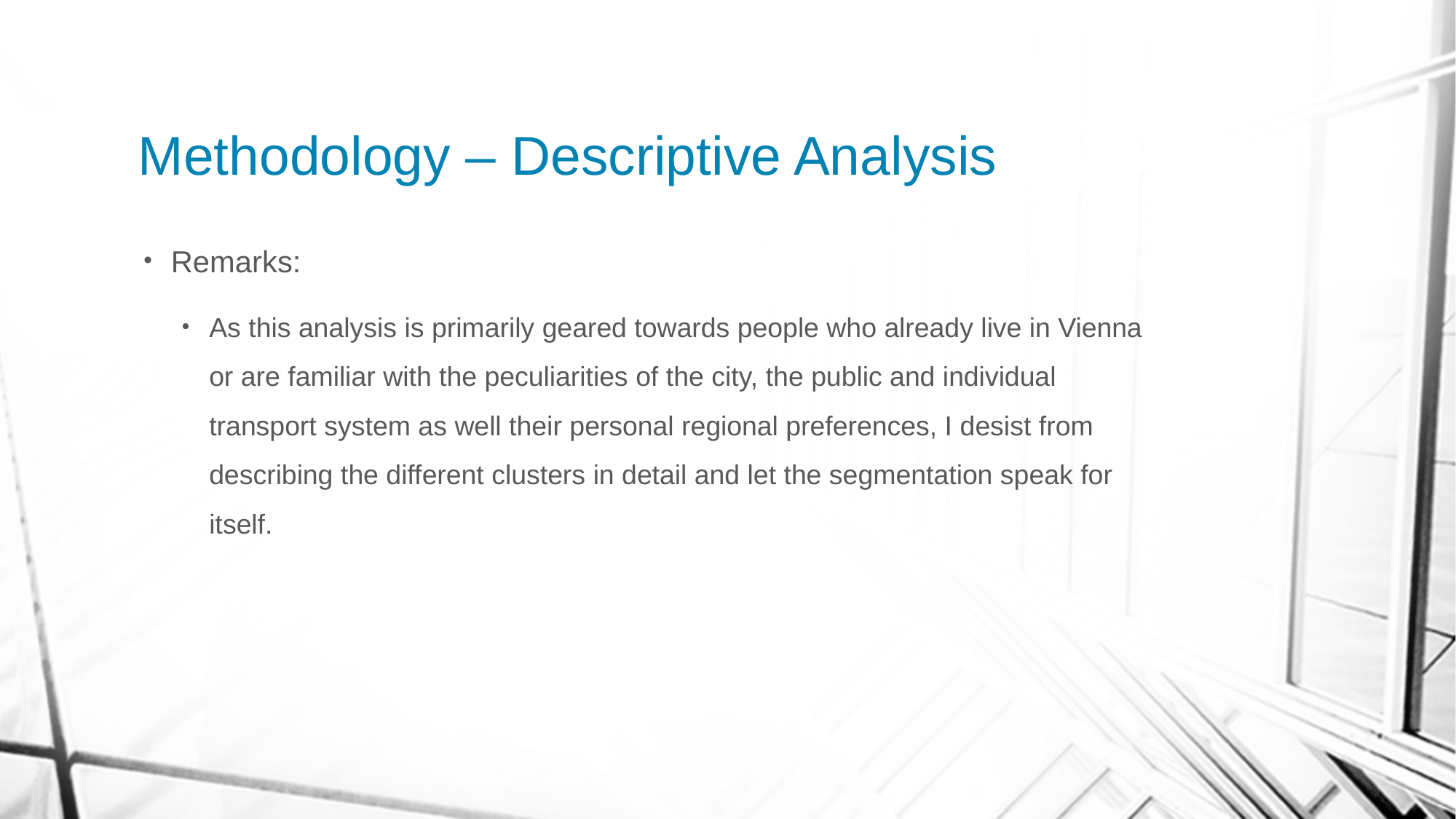

# Methodology – Descriptive Analysis
Remarks:
As this analysis is primarily geared towards people who already live in Vienna or are familiar with the peculiarities of the city, the public and individual transport system as well their personal regional preferences, I desist from describing the different clusters in detail and let the segmentation speak for itself.